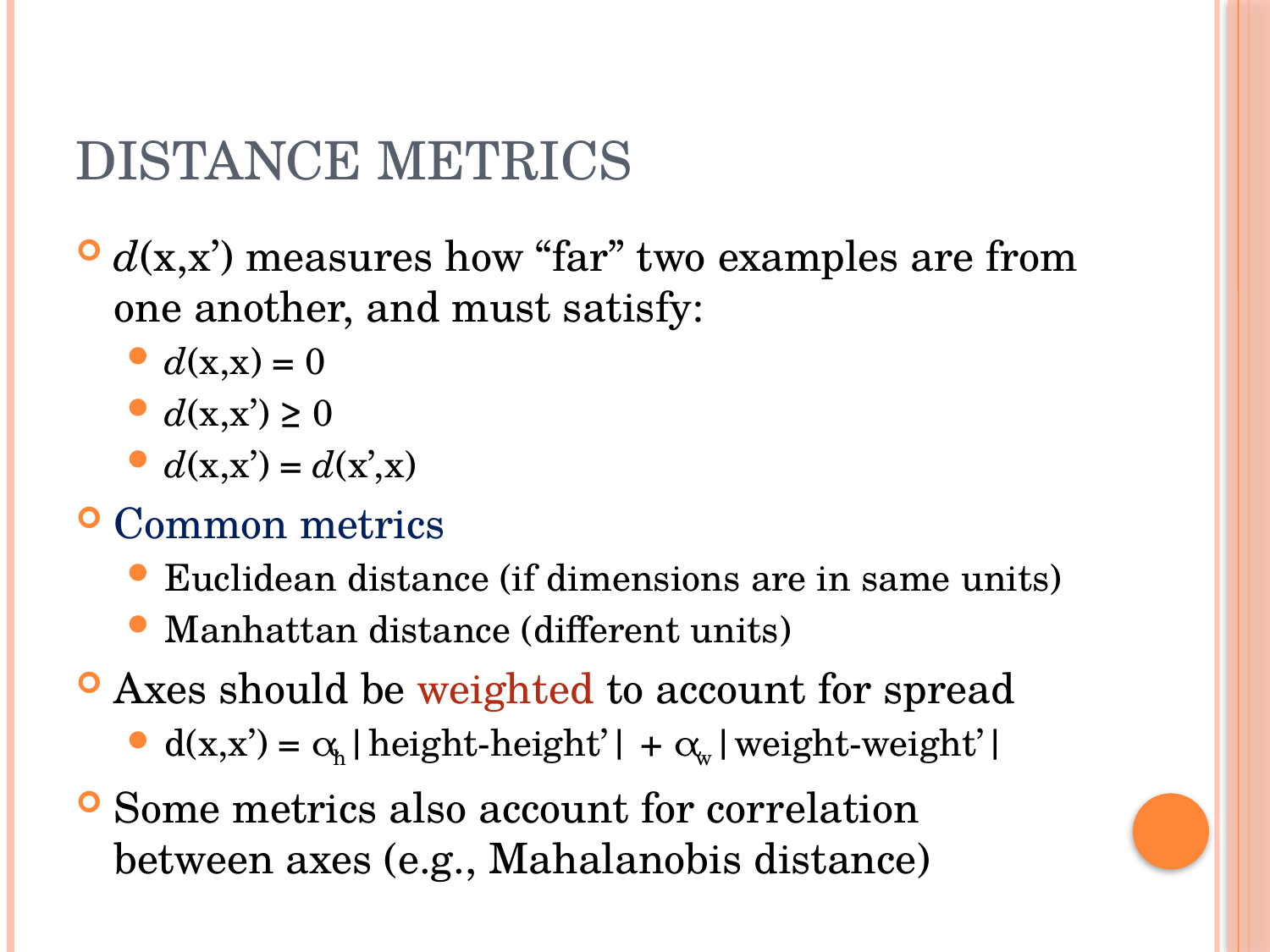

# Distance metrics
d(x,x’) measures how “far” two examples are from one another, and must satisfy:
d(x,x) = 0
d(x,x’) ≥ 0
d(x,x’) = d(x’,x)
Common metrics
Euclidean distance (if dimensions are in same units)
Manhattan distance (different units)
Axes should be weighted to account for spread
d(x,x’) = αh|height-height’| + αw|weight-weight’|
Some metrics also account for correlation between axes (e.g., Mahalanobis distance)